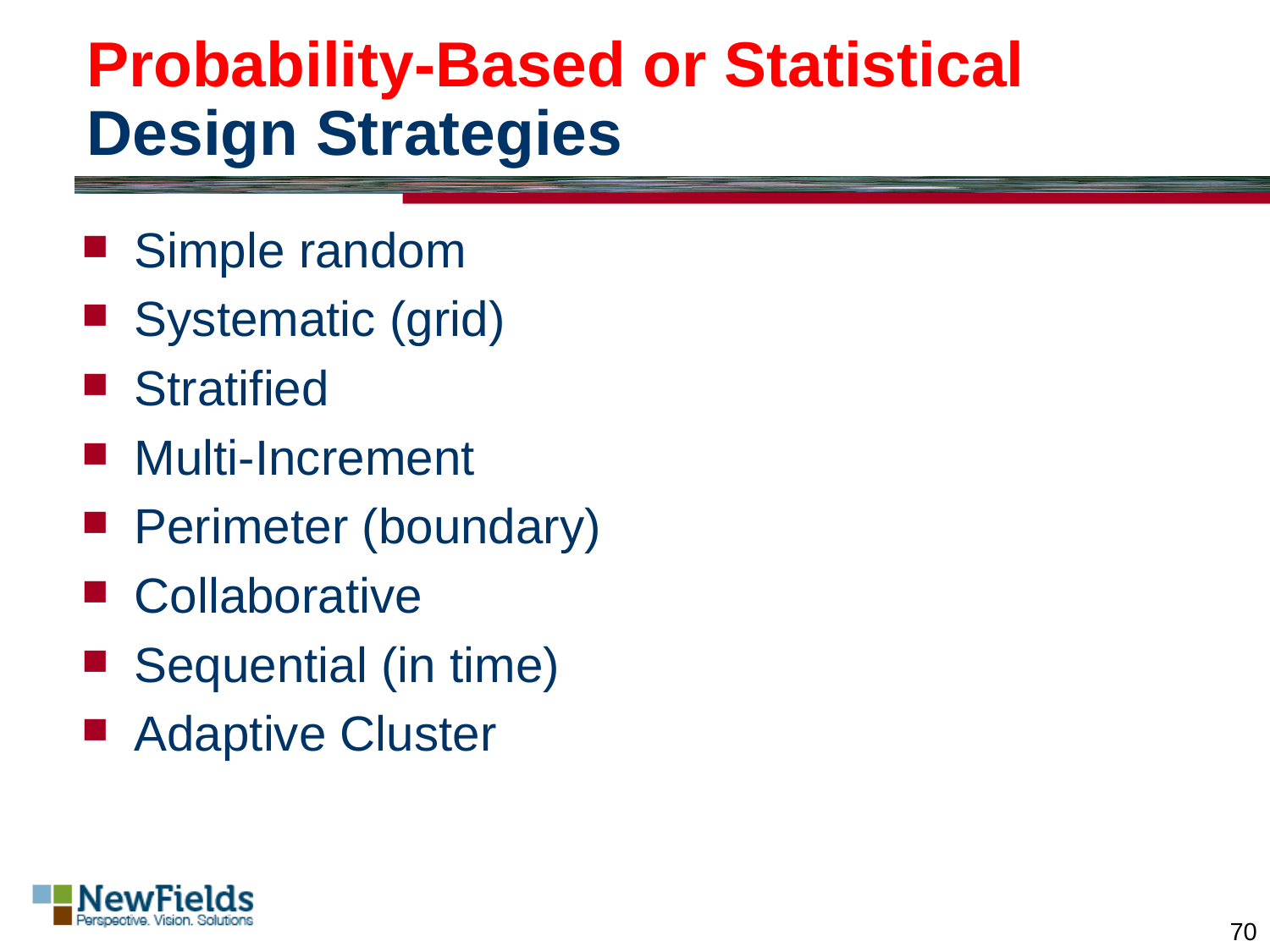

# Probability-Based or Statistical Design Strategies
Simple random
Systematic (grid)
Stratified
Multi-Increment
Perimeter (boundary)
Collaborative
Sequential (in time)
Adaptive Cluster

70